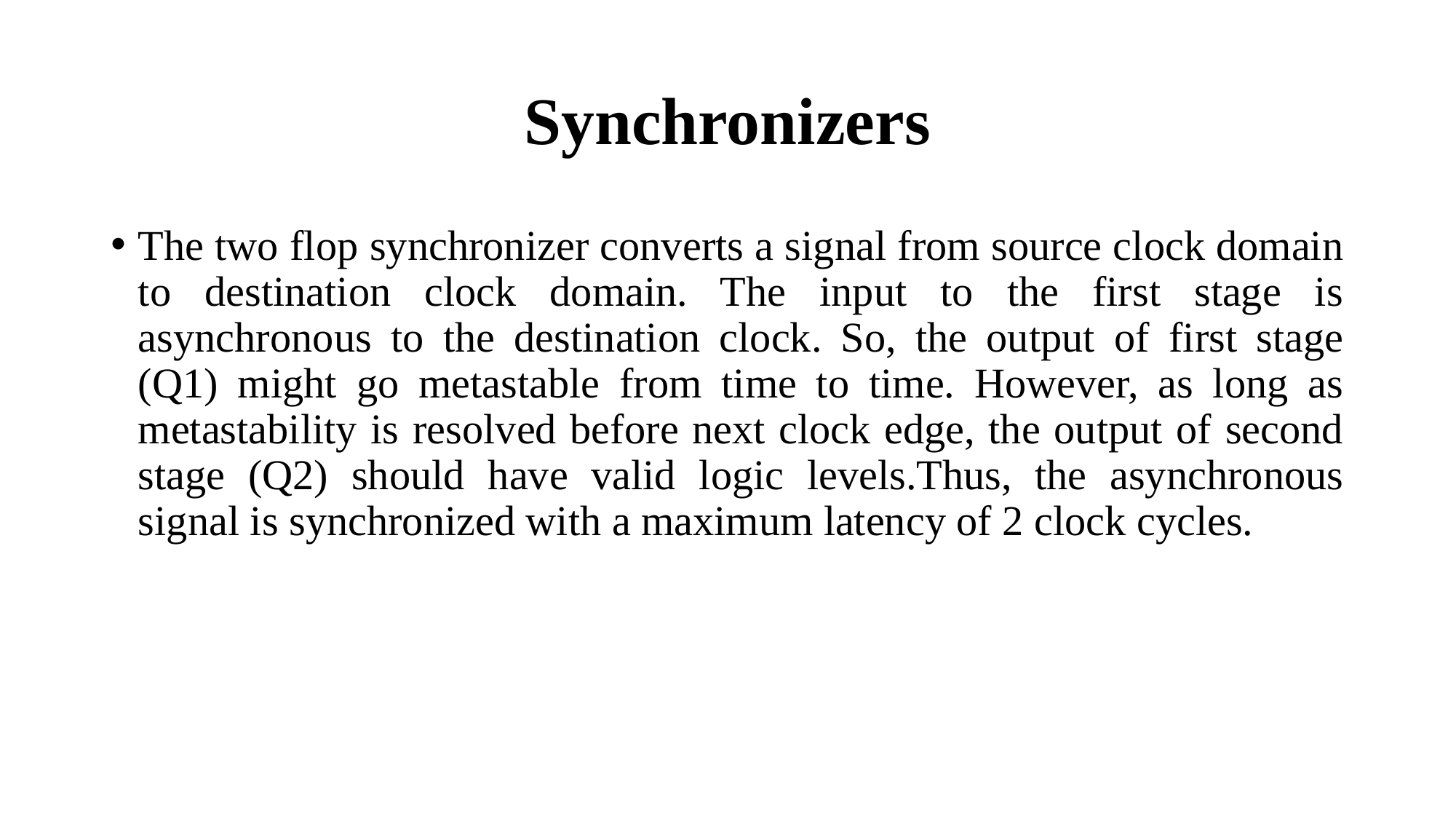

# Synchronizers
The two flop synchronizer converts a signal from source clock domain to destination clock domain. The input to the first stage is asynchronous to the destination clock. So, the output of first stage (Q1) might go metastable from time to time. However, as long as metastability is resolved before next clock edge, the output of second stage (Q2) should have valid logic levels.Thus, the asynchronous signal is synchronized with a maximum latency of 2 clock cycles.